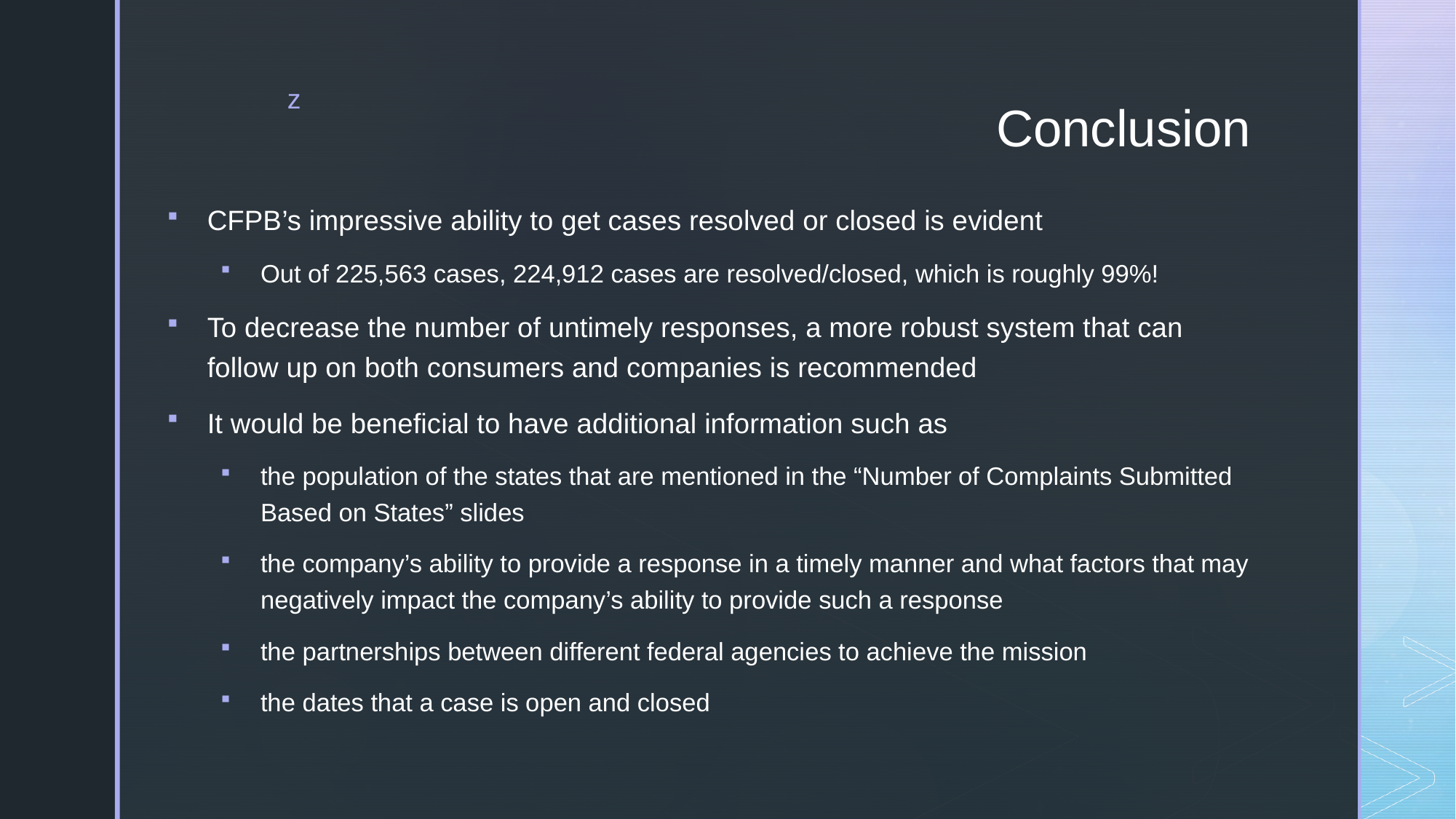

# Conclusion
CFPB’s impressive ability to get cases resolved or closed is evident
Out of 225,563 cases, 224,912 cases are resolved/closed, which is roughly 99%!
To decrease the number of untimely responses, a more robust system that can follow up on both consumers and companies is recommended
It would be beneficial to have additional information such as
the population of the states that are mentioned in the “Number of Complaints Submitted Based on States” slides
the company’s ability to provide a response in a timely manner and what factors that may negatively impact the company’s ability to provide such a response
the partnerships between different federal agencies to achieve the mission
the dates that a case is open and closed